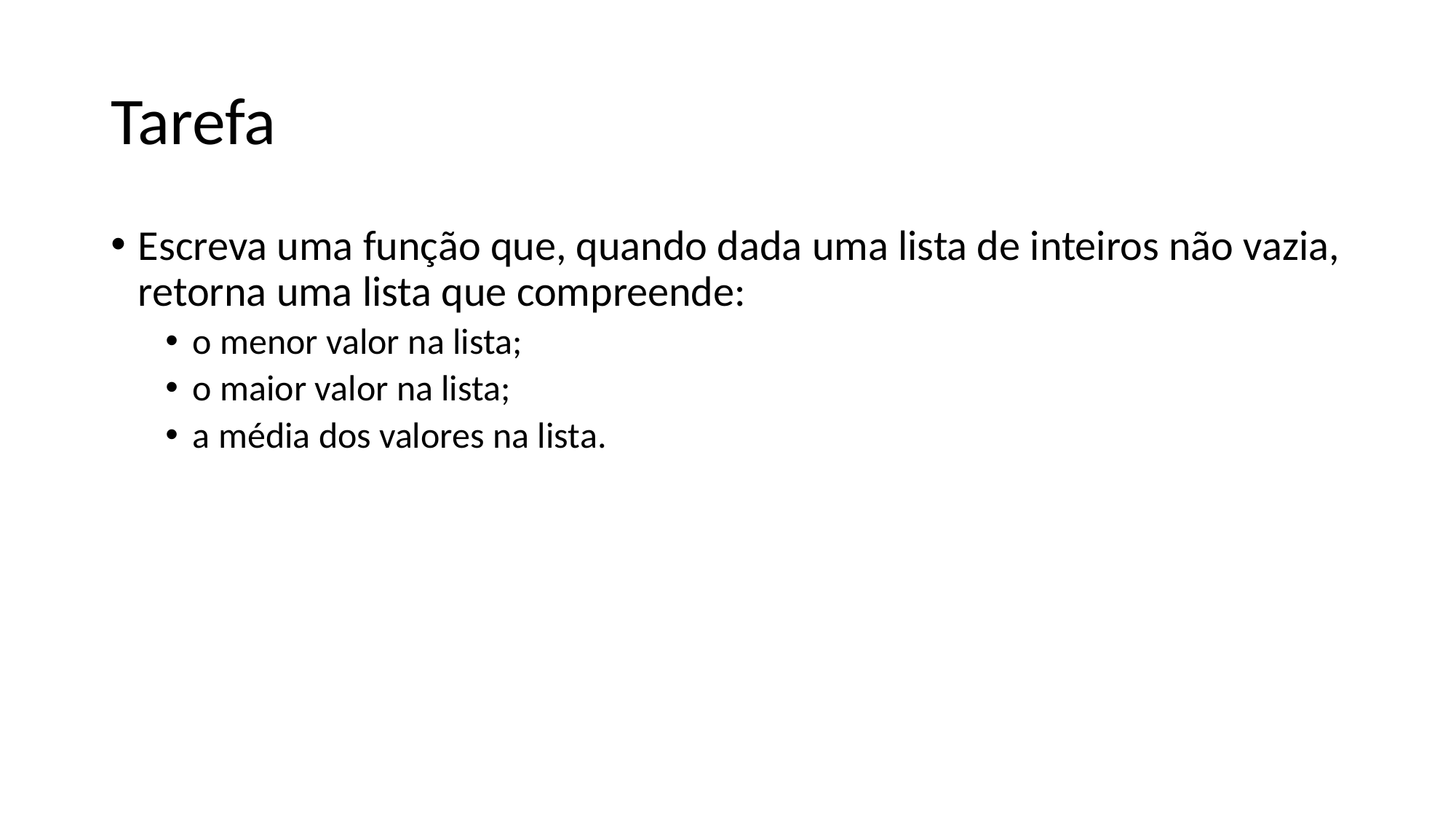

# Tarefa
Escreva uma função que, quando dada uma lista de inteiros não vazia, retorna uma lista que compreende:
o menor valor na lista;
o maior valor na lista;
a média dos valores na lista.